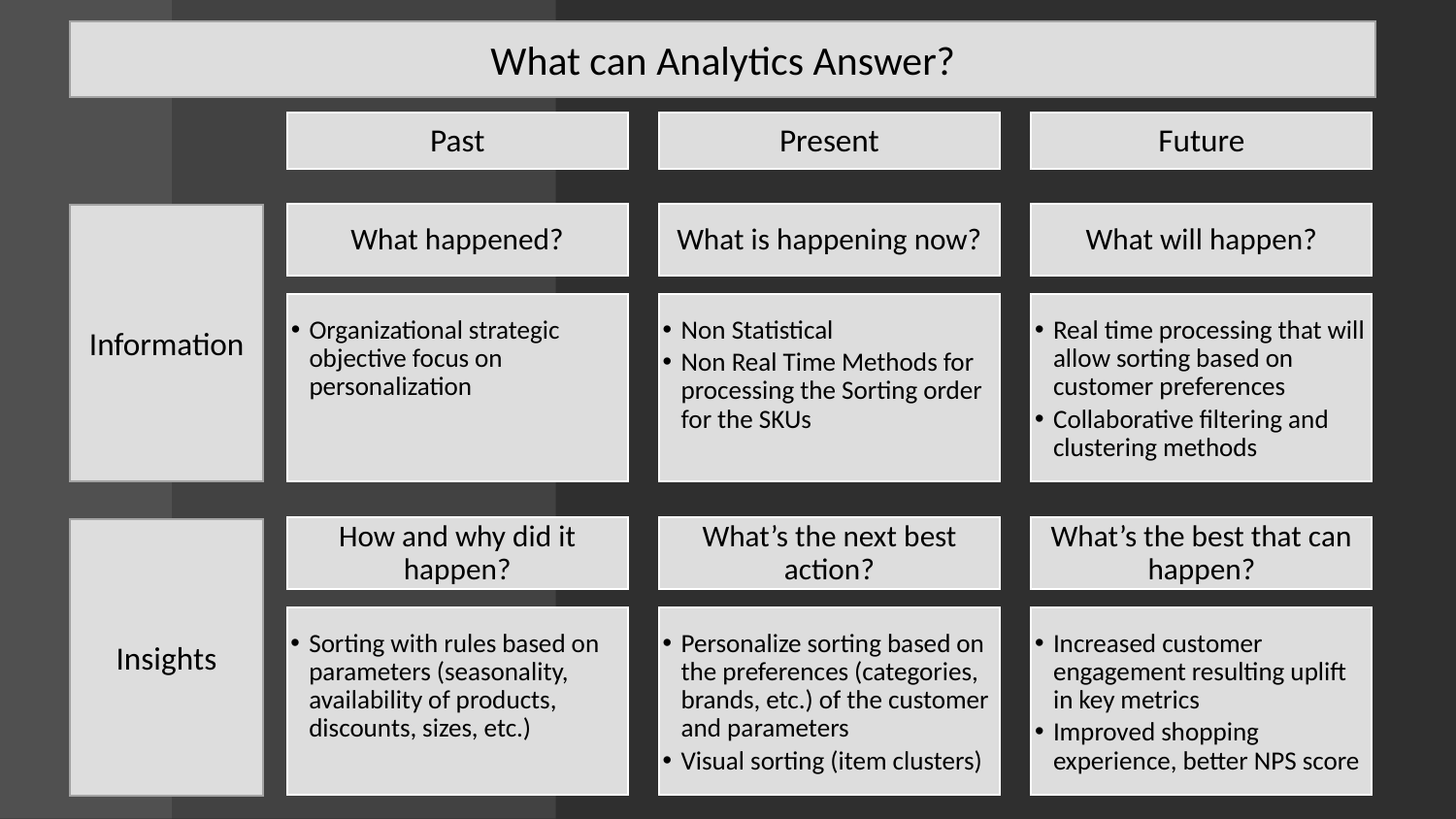

What can Analytics Answer?
Past
Present
Future
What happened?
What is happening now?
What will happen?

Organizational strategic objective focus on personalization

Non Statistical
Non Real Time Methods for processing the Sorting order for the SKUs

Real time processing that will allow sorting based on customer preferences
Collaborative filtering and clustering methods
How and why did it happen?
What’s the next best action?
What’s the best that can happen?

Sorting with rules based on parameters (seasonality, availability of products, discounts, sizes, etc.)

Personalize sorting based on the preferences (categories, brands, etc.) of the customer and parameters
Visual sorting (item clusters)

Increased customer engagement resulting uplift in key metrics
Improved shopping experience, better NPS score
Information
Insights